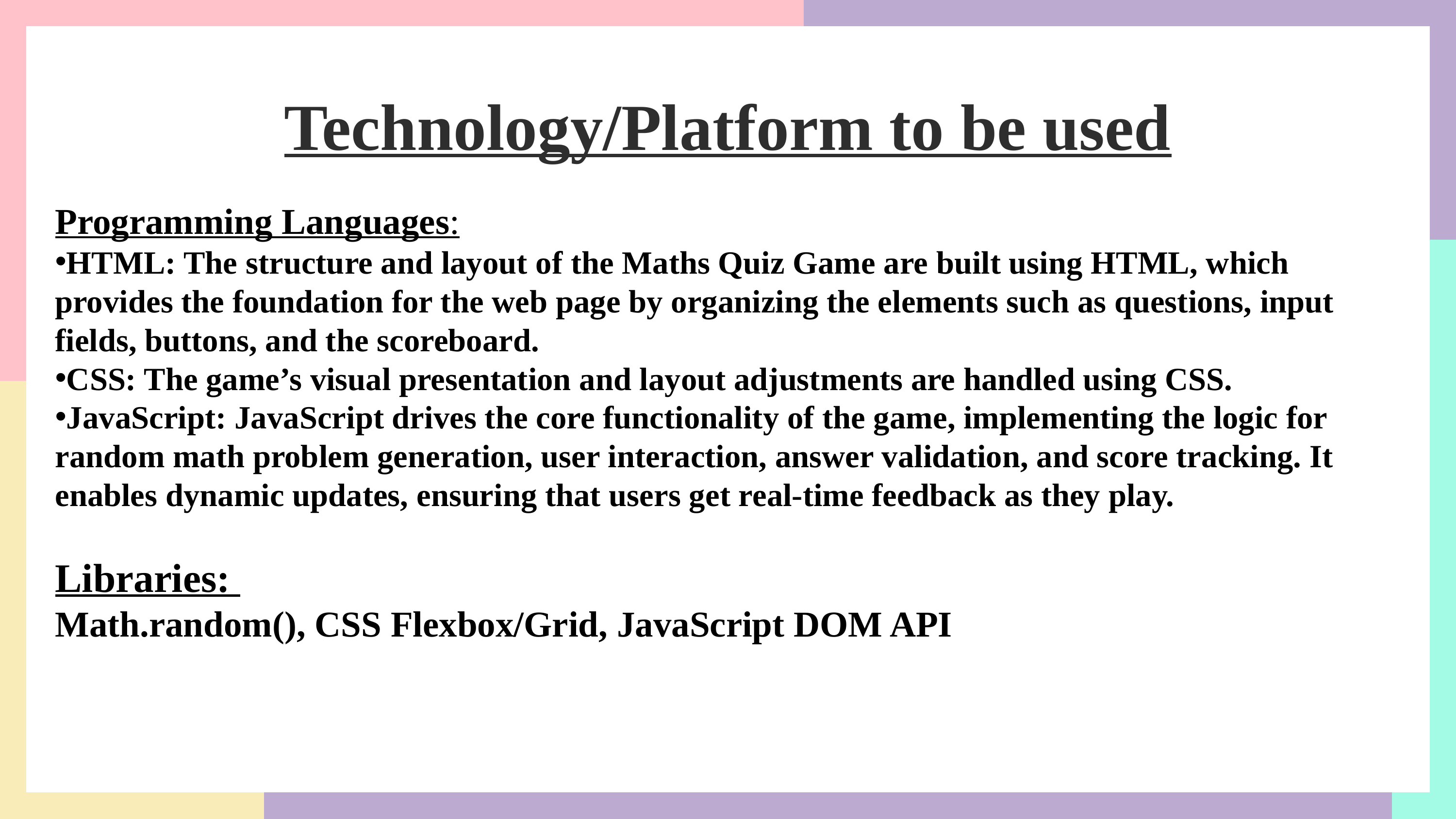

Technology/Platform to be used
Programming Languages:
HTML: The structure and layout of the Maths Quiz Game are built using HTML, which provides the foundation for the web page by organizing the elements such as questions, input fields, buttons, and the scoreboard.
CSS: The game’s visual presentation and layout adjustments are handled using CSS.
JavaScript: JavaScript drives the core functionality of the game, implementing the logic for random math problem generation, user interaction, answer validation, and score tracking. It enables dynamic updates, ensuring that users get real-time feedback as they play.

Libraries:
Math.random(), CSS Flexbox/Grid, JavaScript DOM API